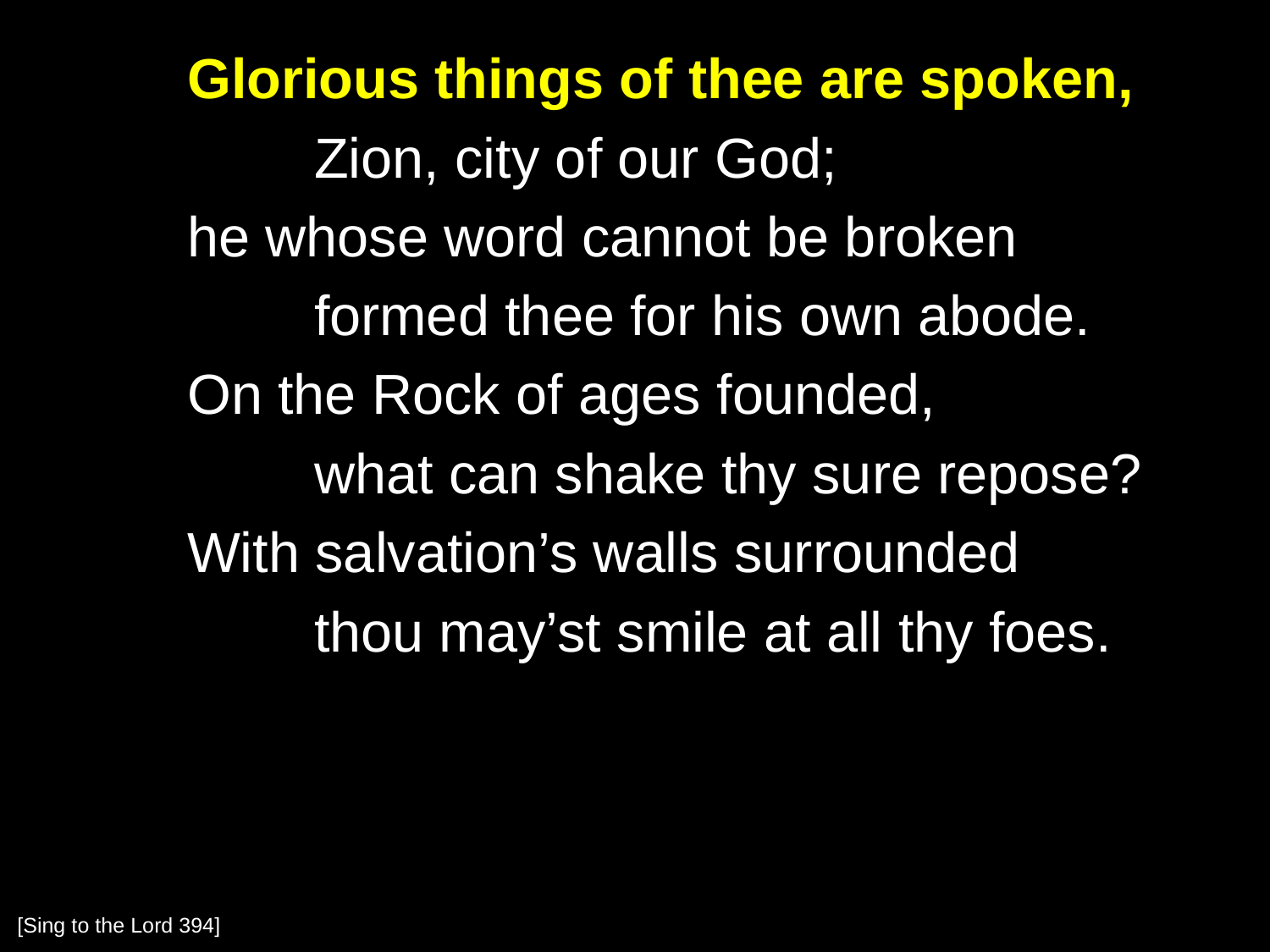

Glorious things of thee are spoken,
		Zion, city of our God;
	he whose word cannot be broken
		formed thee for his own abode.
	On the Rock of ages founded,
		what can shake thy sure repose?
	With salvation’s walls surrounded
		thou may’st smile at all thy foes.
[Sing to the Lord 394]